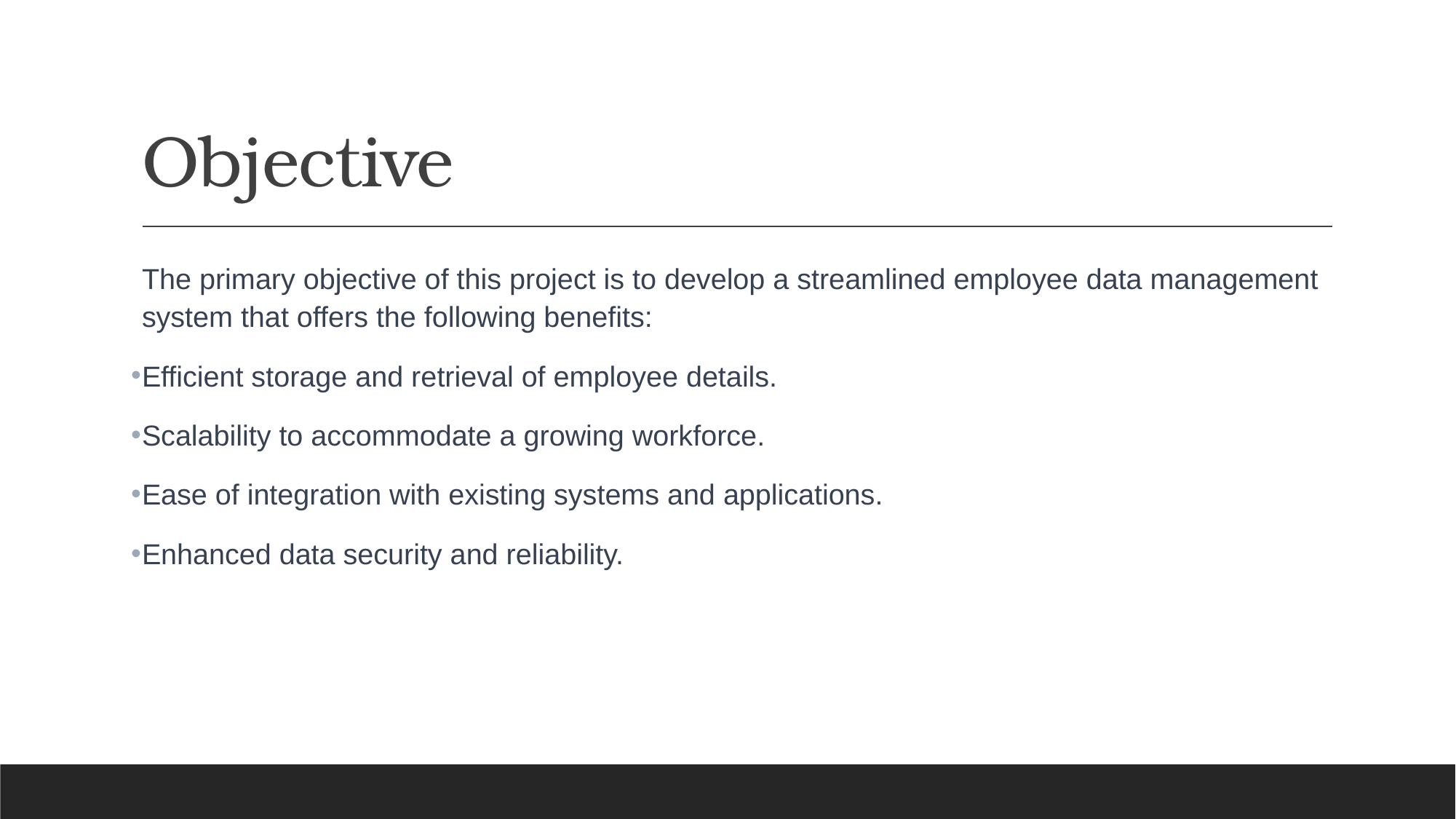

# Objective
The primary objective of this project is to develop a streamlined employee data management system that offers the following benefits:
Efficient storage and retrieval of employee details.
Scalability to accommodate a growing workforce.
Ease of integration with existing systems and applications.
Enhanced data security and reliability.